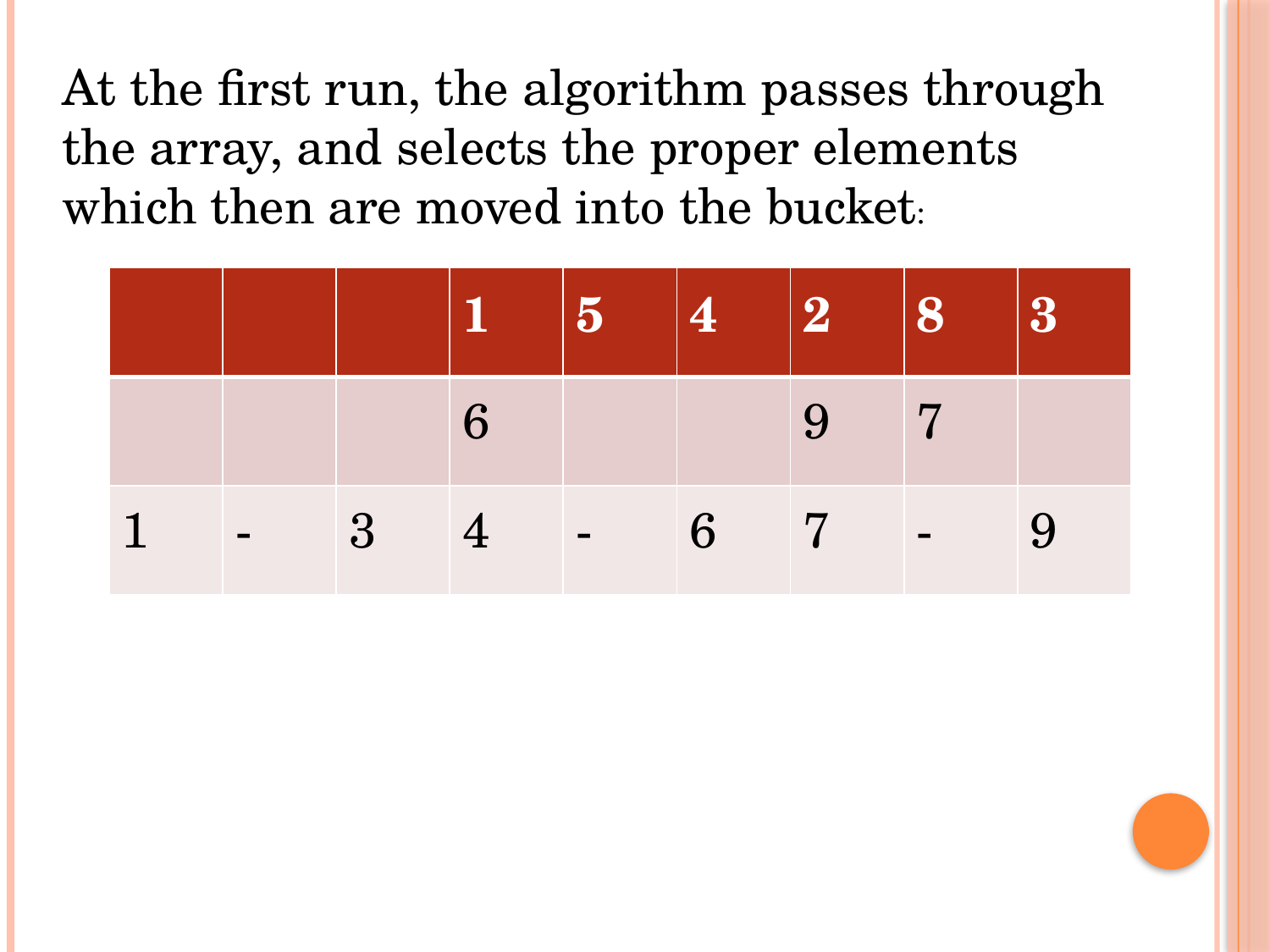

At the first run, the algorithm passes through the array, and selects the proper elements which then are moved into the bucket:
|  |  |  | 1 | 5 | 4 | 2 | 8 | 3 |
| --- | --- | --- | --- | --- | --- | --- | --- | --- |
|  |  |  | 6 |  |  | 9 | 7 |  |
| 1 | - | 3 | 4 | - | 6 | 7 | - | 9 |